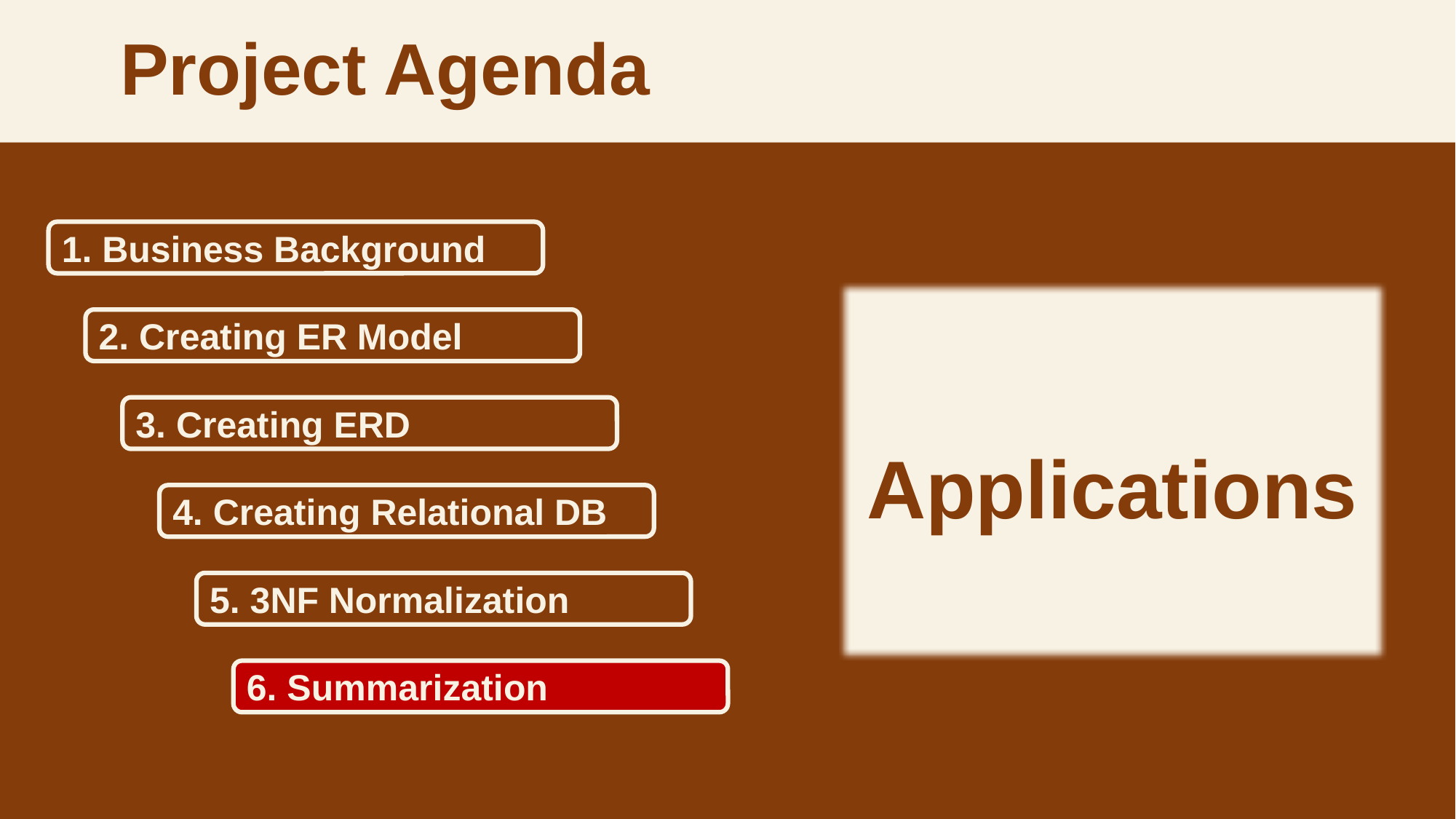

Project Agenda
1. Business Background
Applications
2. Creating ER Model
3. Creating ERD
4. Creating Relational DB
5. 3NF Normalization
6. Summarization